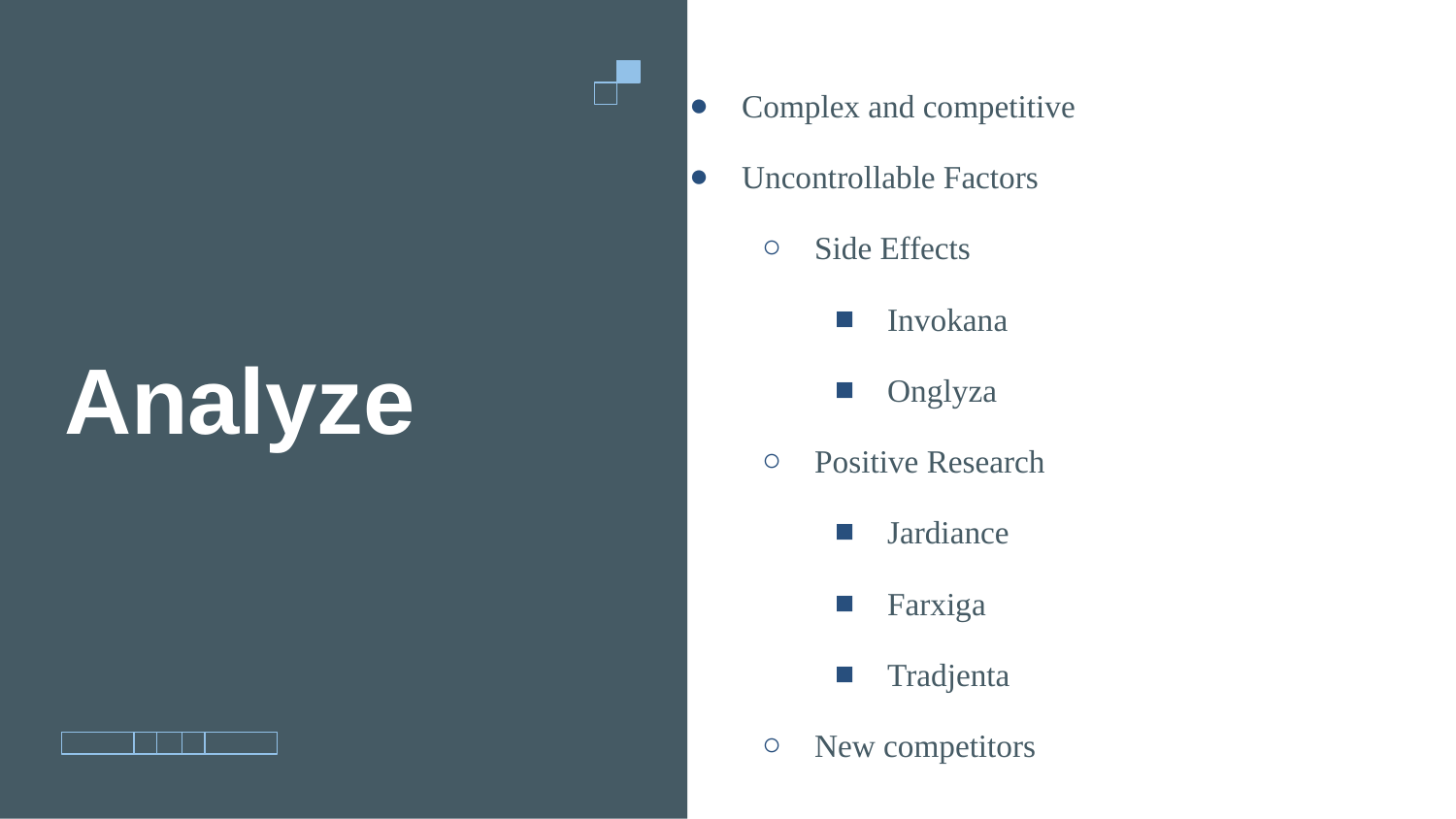

Complex and competitive
Uncontrollable Factors
Side Effects
Invokana
Onglyza
Positive Research
Jardiance
Farxiga
Tradjenta
New competitors

# Analyze